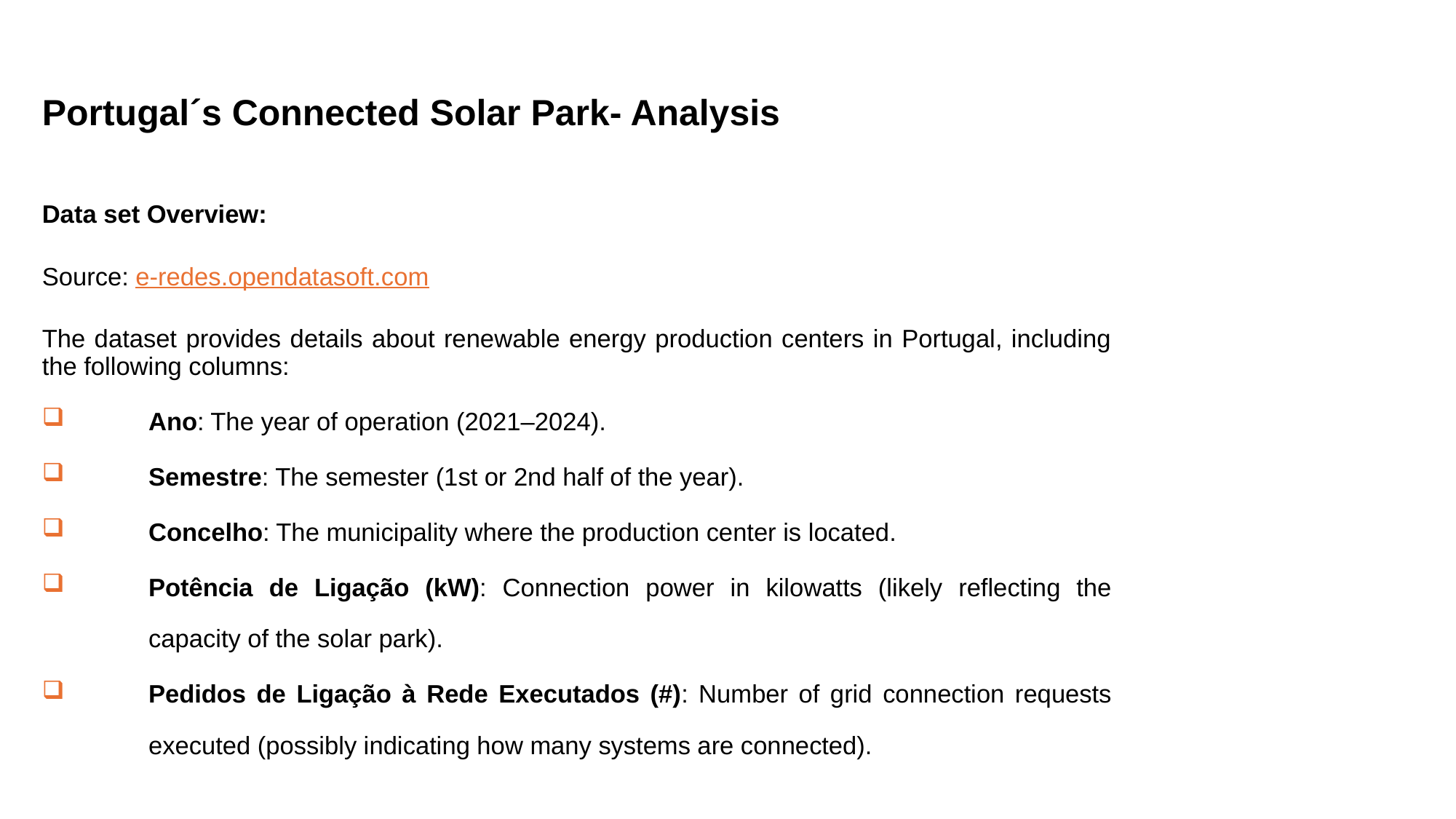

# Portugal´s Connected Solar Park- Analysis
Data set Overview:

Source: e-redes.opendatasoft.com

The dataset provides details about renewable energy production centers in Portugal, including the following columns:
Ano: The year of operation (2021–2024).
Semestre: The semester (1st or 2nd half of the year).
Concelho: The municipality where the production center is located.
Potência de Ligação (kW): Connection power in kilowatts (likely reflecting the capacity of the solar park).
Pedidos de Ligação à Rede Executados (#): Number of grid connection requests executed (possibly indicating how many systems are connected).